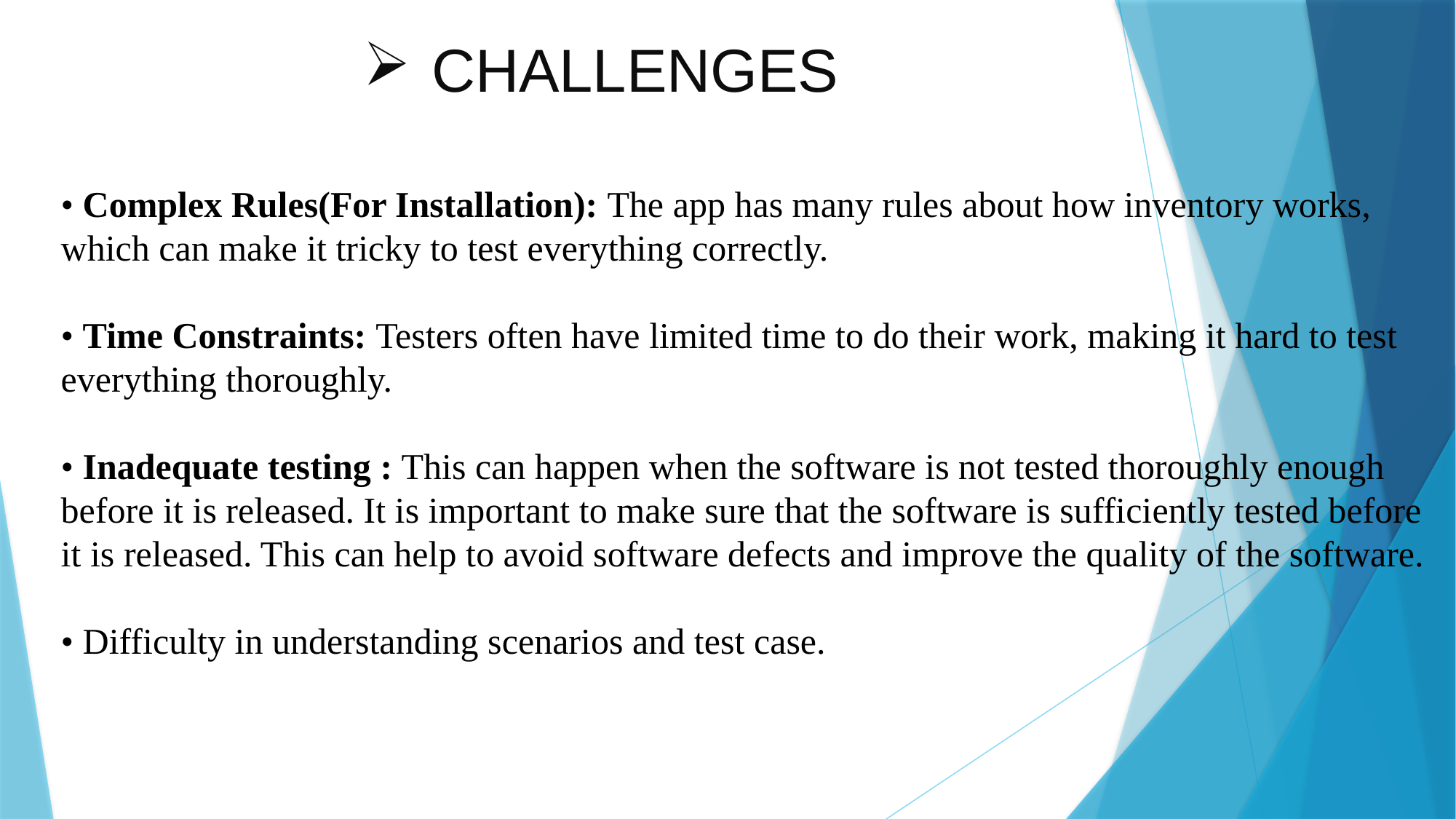

# CHALLENGES
• Complex Rules(For Installation): The app has many rules about how inventory works, which can make it tricky to test everything correctly. ​
 ​
• Time Constraints: Testers often have limited time to do their work, making it hard to test everything thoroughly. ​

• Inadequate testing​ : This can happen when the software is not tested thoroughly enough before it is released. It is important to make sure that the software is sufficiently tested before it is released. This can help to avoid software defects and improve the quality of the software.

• Difficulty in understanding scenarios and test case.